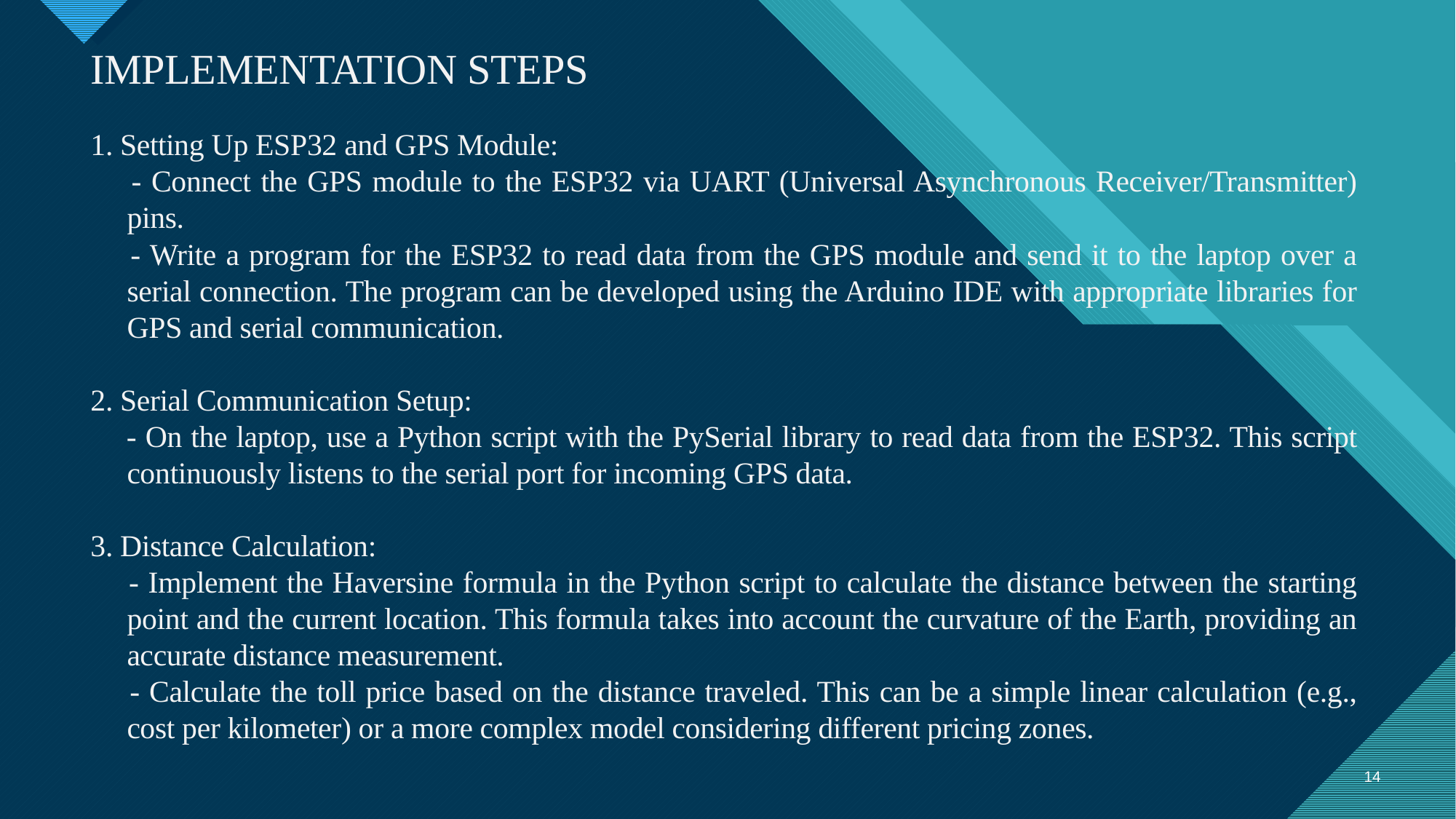

IMPLEMENTATION STEPS

1. Setting Up ESP32 and GPS Module:
    - Connect the GPS module to the ESP32 via UART (Universal Asynchronous Receiver/Transmitter) pins.
    - Write a program for the ESP32 to read data from the GPS module and send it to the laptop over a serial connection. The program can be developed using the Arduino IDE with appropriate libraries for GPS and serial communication.

2. Serial Communication Setup:
    - On the laptop, use a Python script with the PySerial library to read data from the ESP32. This script continuously listens to the serial port for incoming GPS data.

3. Distance Calculation:
    - Implement the Haversine formula in the Python script to calculate the distance between the starting point and the current location. This formula takes into account the curvature of the Earth, providing an accurate distance measurement.
    - Calculate the toll price based on the distance traveled. This can be a simple linear calculation (e.g., cost per kilometer) or a more complex model considering different pricing zones.

14